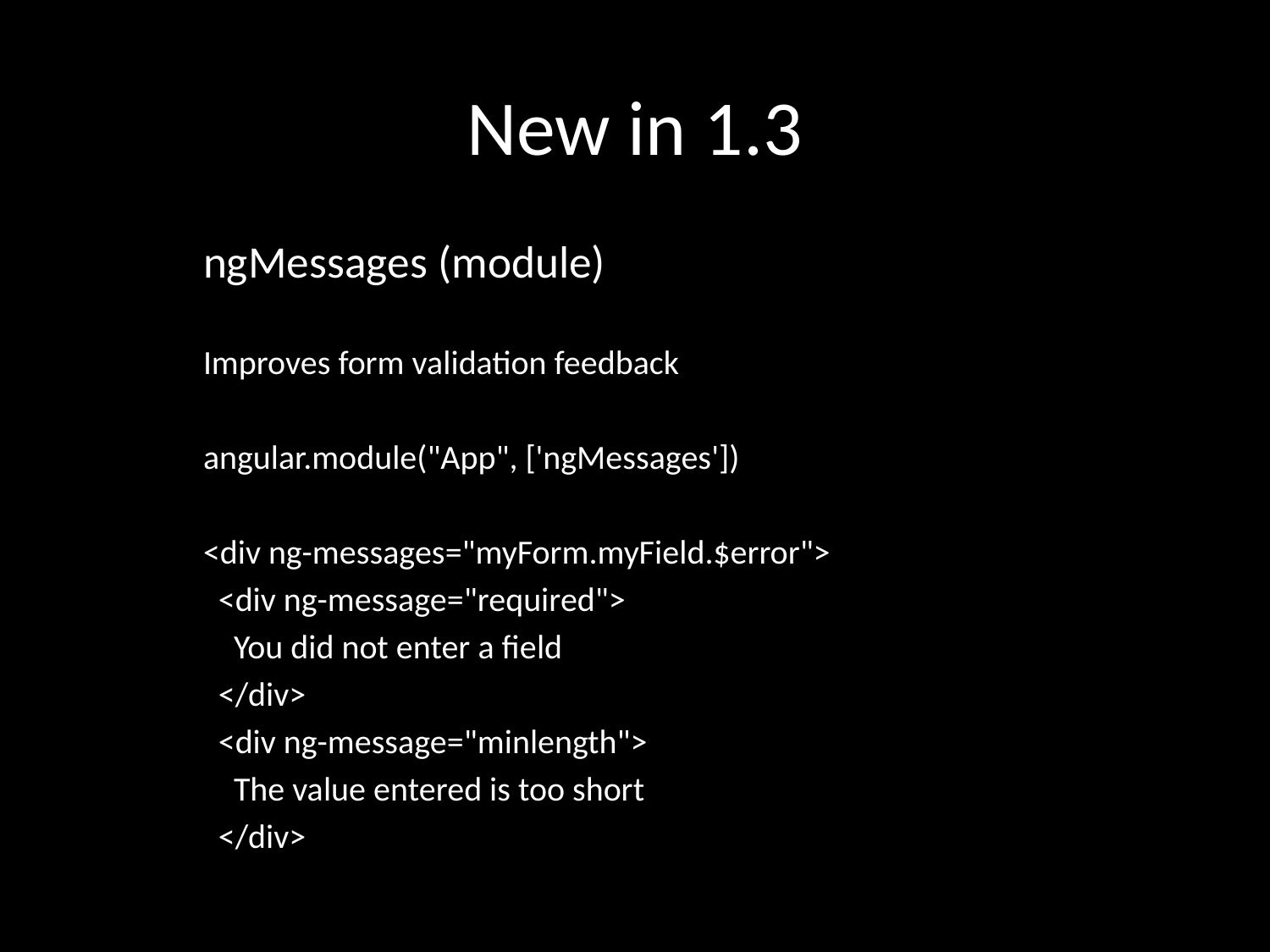

# New in 1.3
ngMessages (module)

Improves form validation feedback

angular.module("App", ['ngMessages'])

<div ng-messages="myForm.myField.$error">
  <div ng-message="required">
    You did not enter a field
  </div>
  <div ng-message="minlength">
    The value entered is too short
  </div>